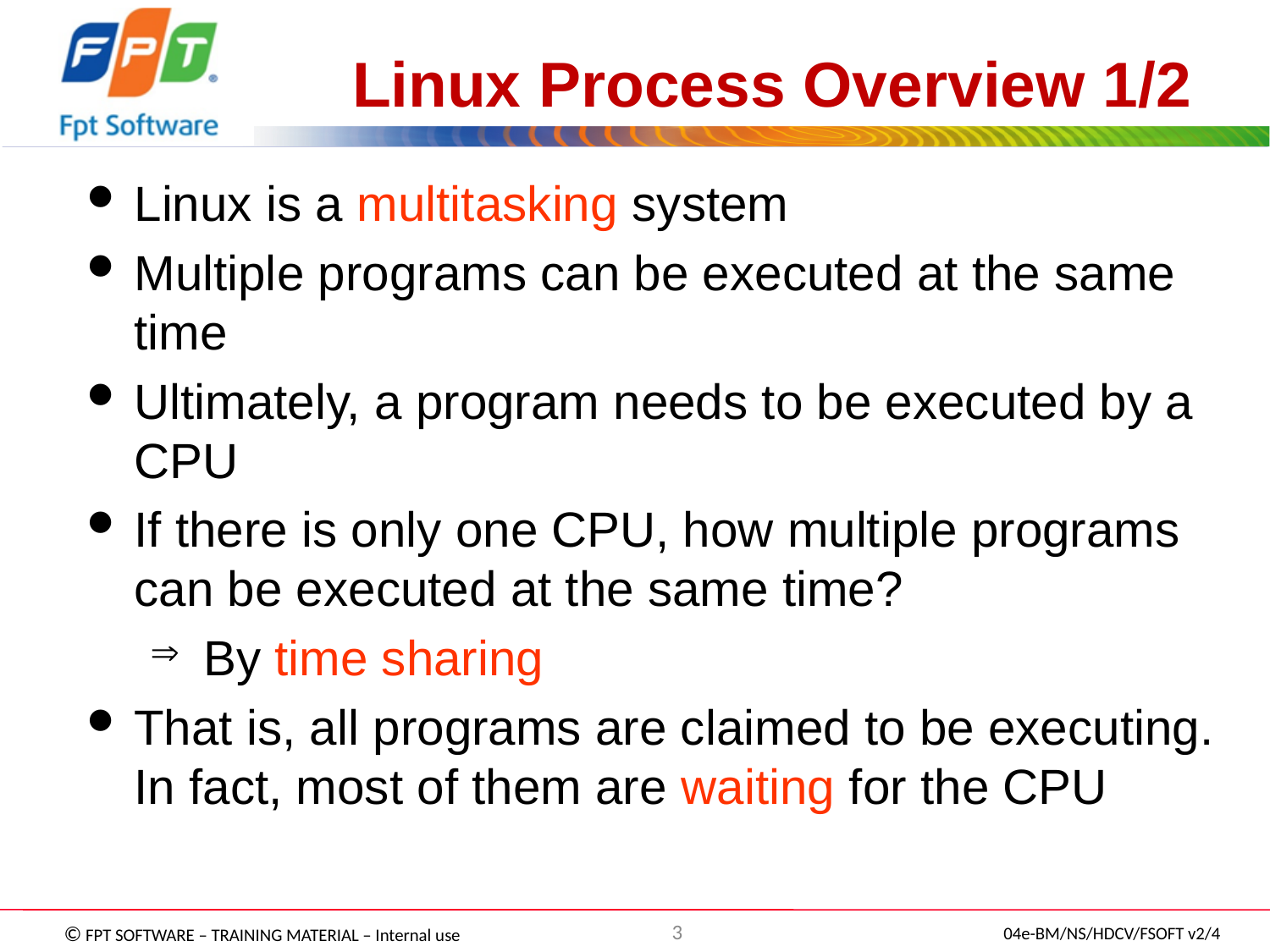

Linux Process Overview 1/2
Linux is a multitasking system
Multiple programs can be executed at the same time
Ultimately, a program needs to be executed by a CPU
If there is only one CPU, how multiple programs can be executed at the same time?
 By time sharing
That is, all programs are claimed to be executing. In fact, most of them are waiting for the CPU
3